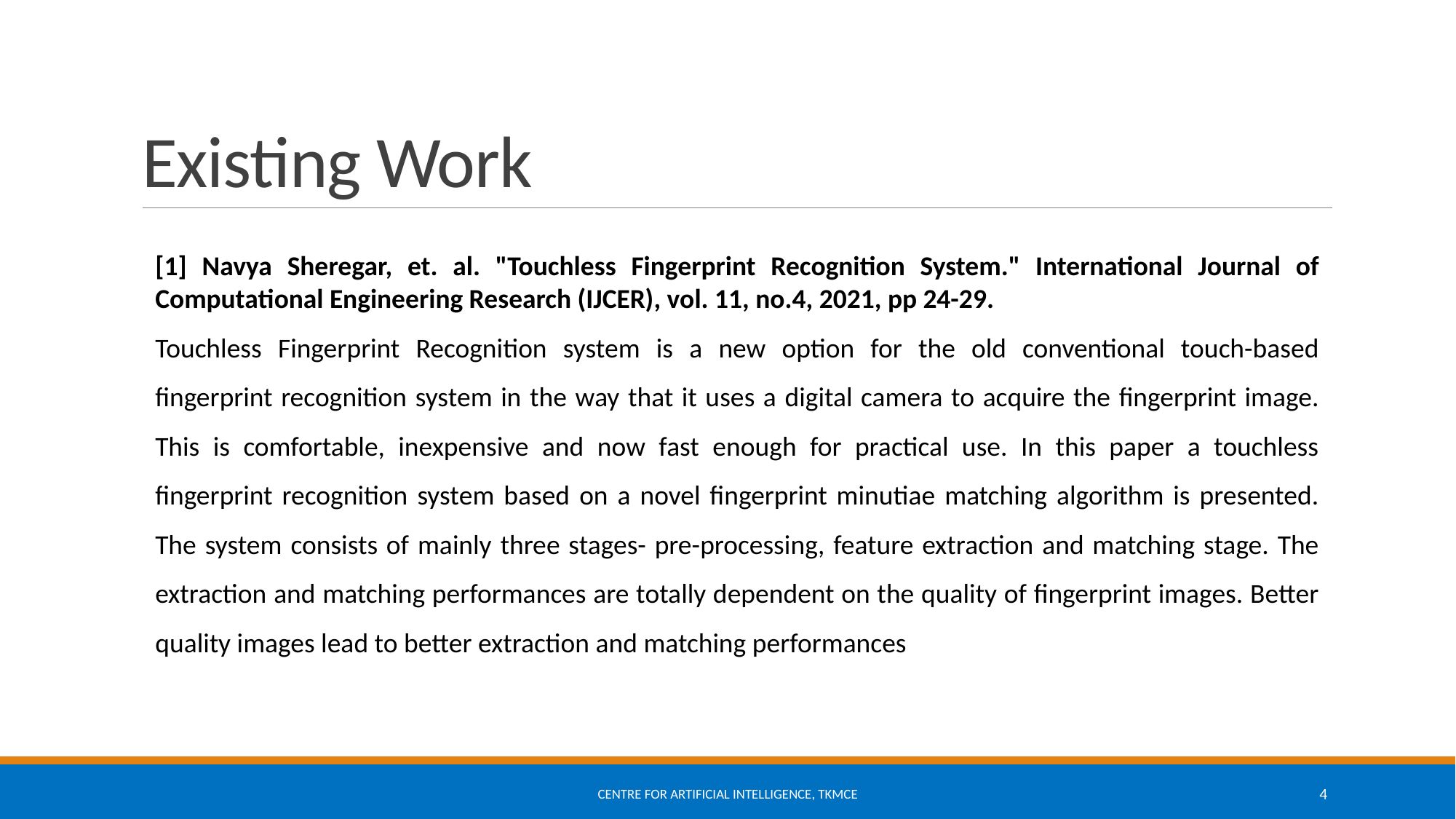

# Existing Work
[1] Navya Sheregar, et. al. "Touchless Fingerprint Recognition System." International Journal of Computational Engineering Research (IJCER), vol. 11, no.4, 2021, pp 24-29.
Touchless Fingerprint Recognition system is a new option for the old conventional touch-based fingerprint recognition system in the way that it uses a digital camera to acquire the fingerprint image. This is comfortable, inexpensive and now fast enough for practical use. In this paper a touchless fingerprint recognition system based on a novel fingerprint minutiae matching algorithm is presented. The system consists of mainly three stages- pre-processing, feature extraction and matching stage. The extraction and matching performances are totally dependent on the quality of fingerprint images. Better quality images lead to better extraction and matching performances

Centre for Artificial Intelligence, TKMCE
4